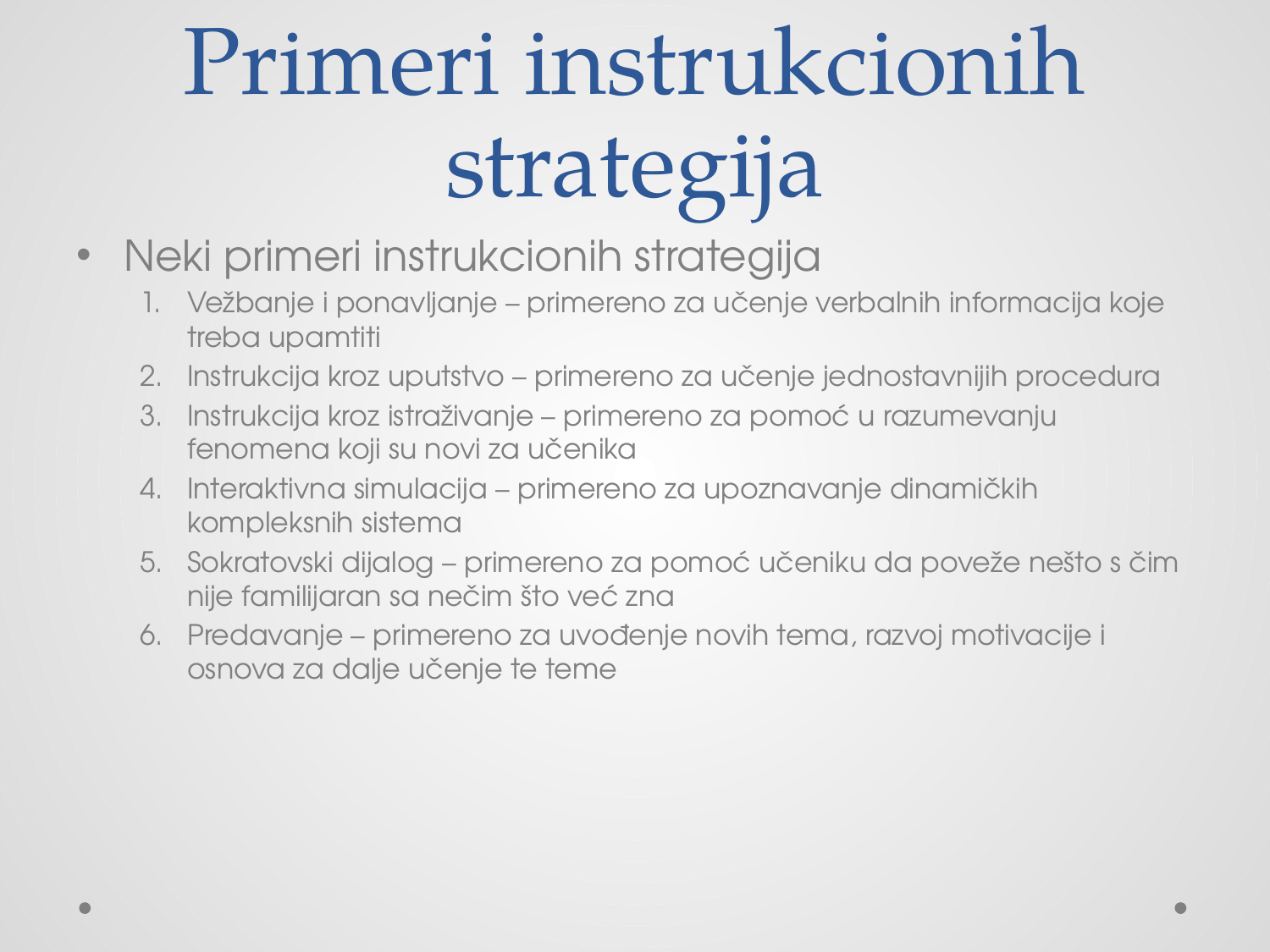

# Primeri instrukcionih strategija
Neki primeri instrukcionih strategija
Vežbanje i ponavljanje – primereno za učenje verbalnih informacija koje treba upamtiti
Instrukcija kroz uputstvo – primereno za učenje jednostavnijih procedura
Instrukcija kroz istraživanje – primereno za pomoć u razumevanju fenomena koji su novi za učenika
Interaktivna simulacija – primereno za upoznavanje dinamičkih kompleksnih sistema
Sokratovski dijalog – primereno za pomoć učeniku da poveže nešto s čim nije familijaran sa nečim što već zna
Predavanje – primereno za uvođenje novih tema, razvoj motivacije i osnova za dalje učenje te teme